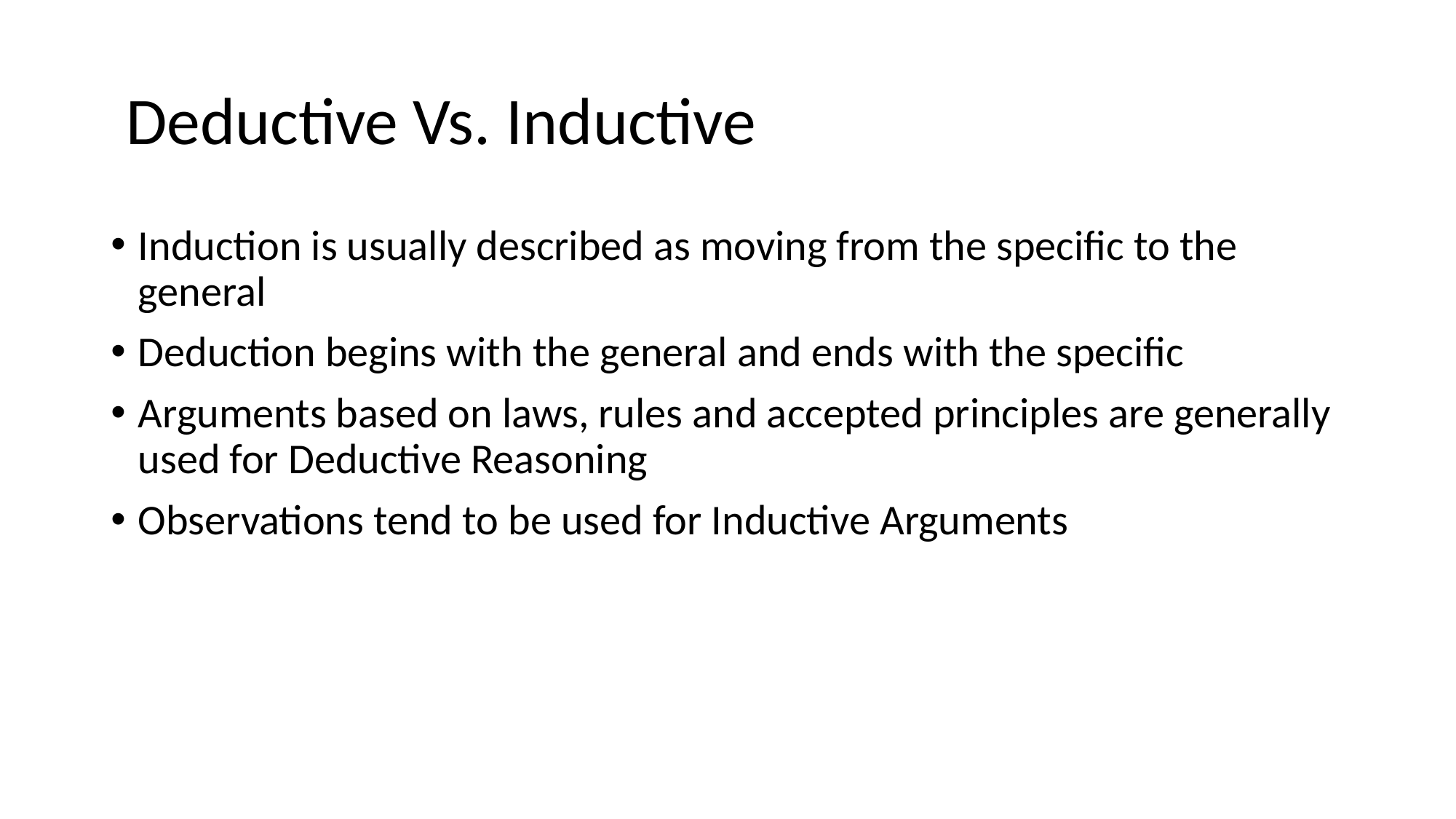

# Deductive Vs. Inductive
Induction is usually described as moving from the specific to the general
Deduction begins with the general and ends with the specific
Arguments based on laws, rules and accepted principles are generally used for Deductive Reasoning
Observations tend to be used for Inductive Arguments